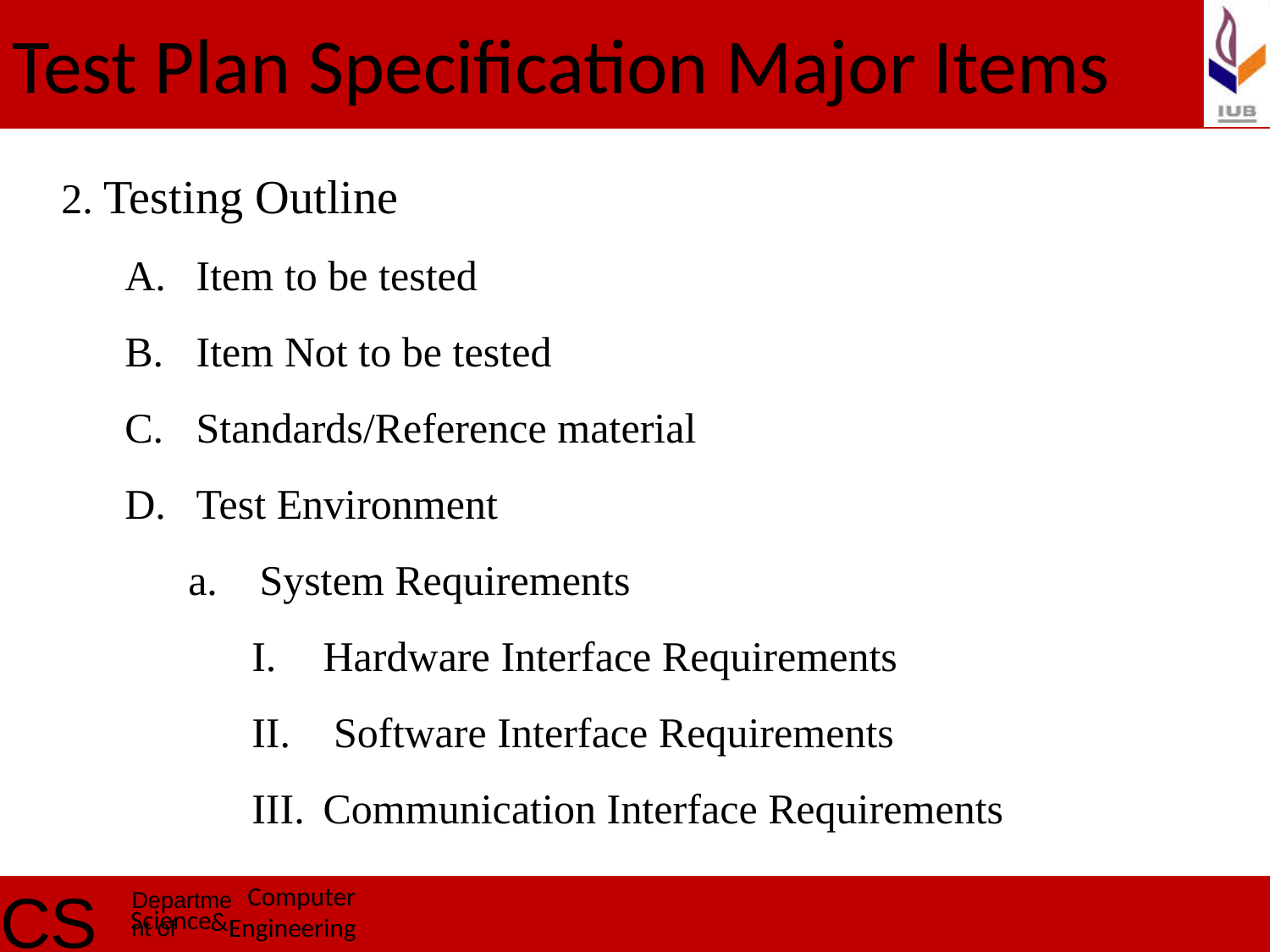

Test Plan Specification Major Items
2. Testing Outline
Item to be tested
Item Not to be tested
Standards/Reference material
Test Environment
System Requirements
Hardware Interface Requirements
 Software Interface Requirements
Communication Interface Requirements